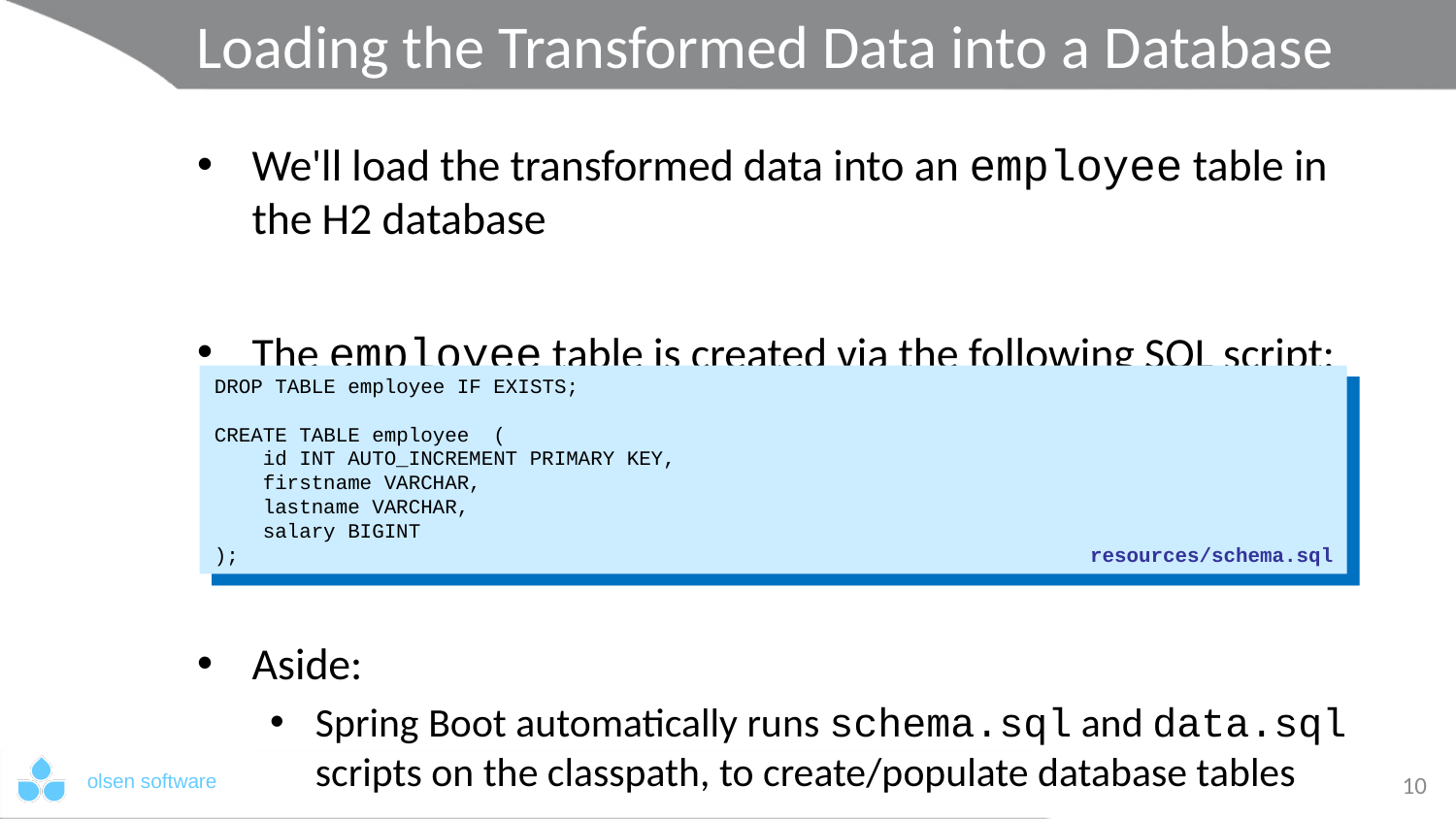

# Loading the Transformed Data into a Database
We'll load the transformed data into an employee table in the H2 database

The employee table is created via the following SQL script:

Aside:
Spring Boot automatically runs schema.sql and data.sql scripts on the classpath, to create/populate database tables
DROP TABLE employee IF EXISTS;

CREATE TABLE employee  (
    id INT AUTO_INCREMENT PRIMARY KEY,
    firstname VARCHAR,
    lastname VARCHAR,
    salary BIGINT
);
resources/schema.sql
10